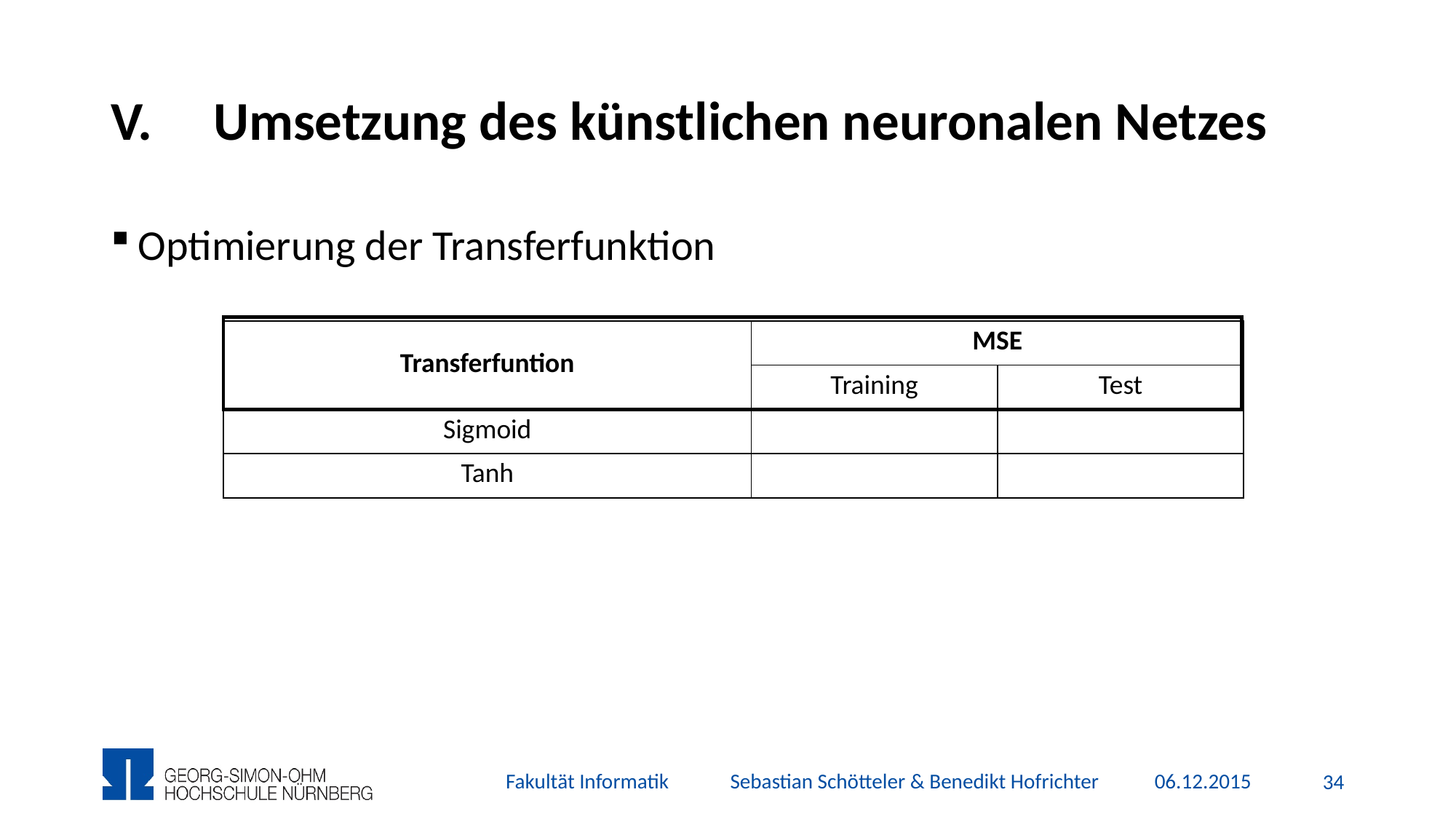

# Umsetzung des künstlichen neuronalen Netzes
Optimierung der Transferfunktion

| Transferfuntion | MSE |  |
| --- | --- | --- |
|  | Training | Test |
| Sigmoid |  |  |
| Tanh |  |  |
Fakultät Informatik             Sebastian Schötteler & Benedikt Hofrichter
06.12.2015
34